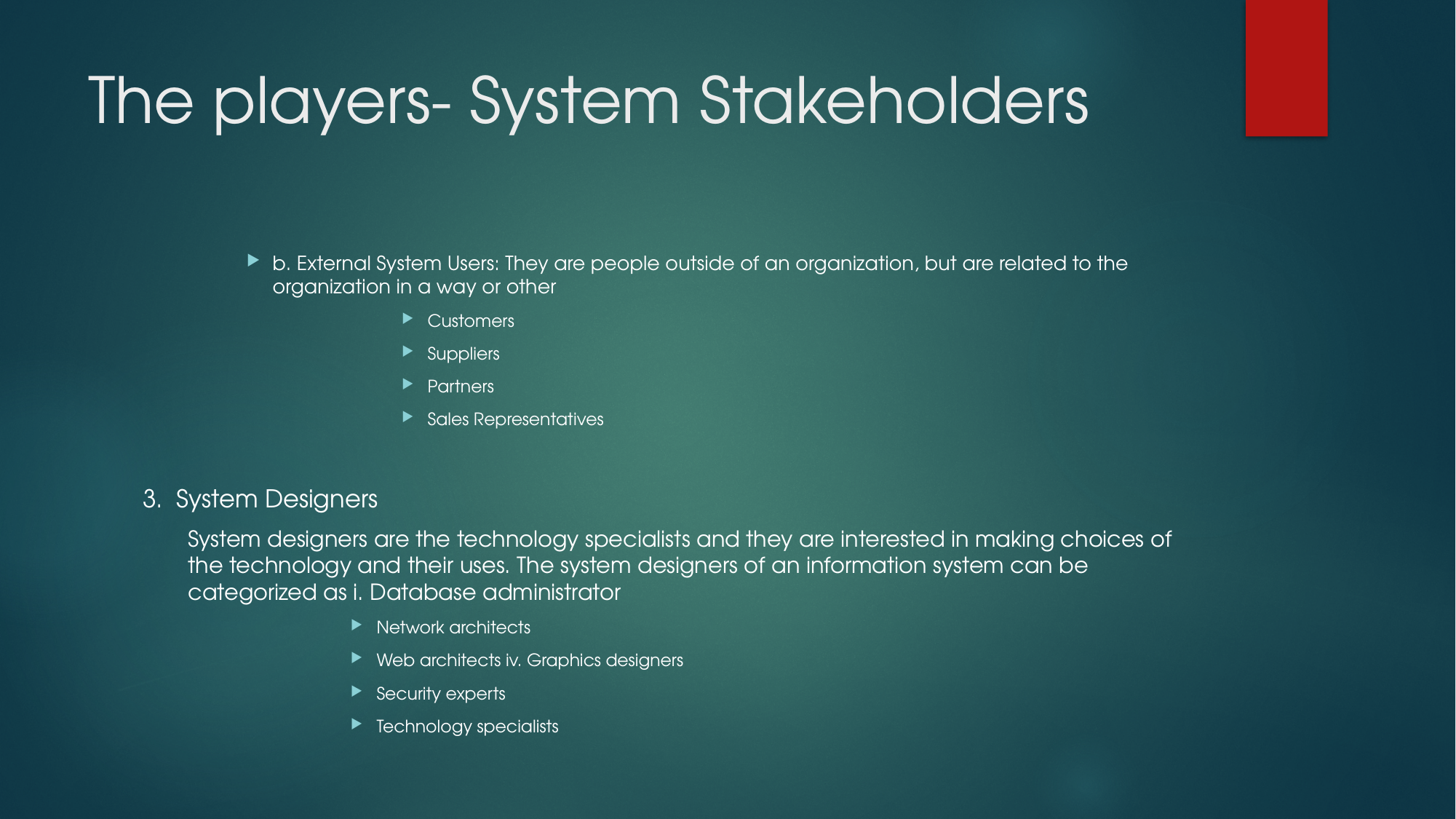

# The players- System Stakeholders
b. External System Users: They are people outside of an organization, but are related to the organization in a way or other
Customers
Suppliers
Partners
Sales Representatives

3.  System Designers
System designers are the technology specialists and they are interested in making choices of the technology and their uses. The system designers of an information system can be categorized as i. Database administrator
Network architects
Web architects iv. Graphics designers
Security experts
Technology specialists